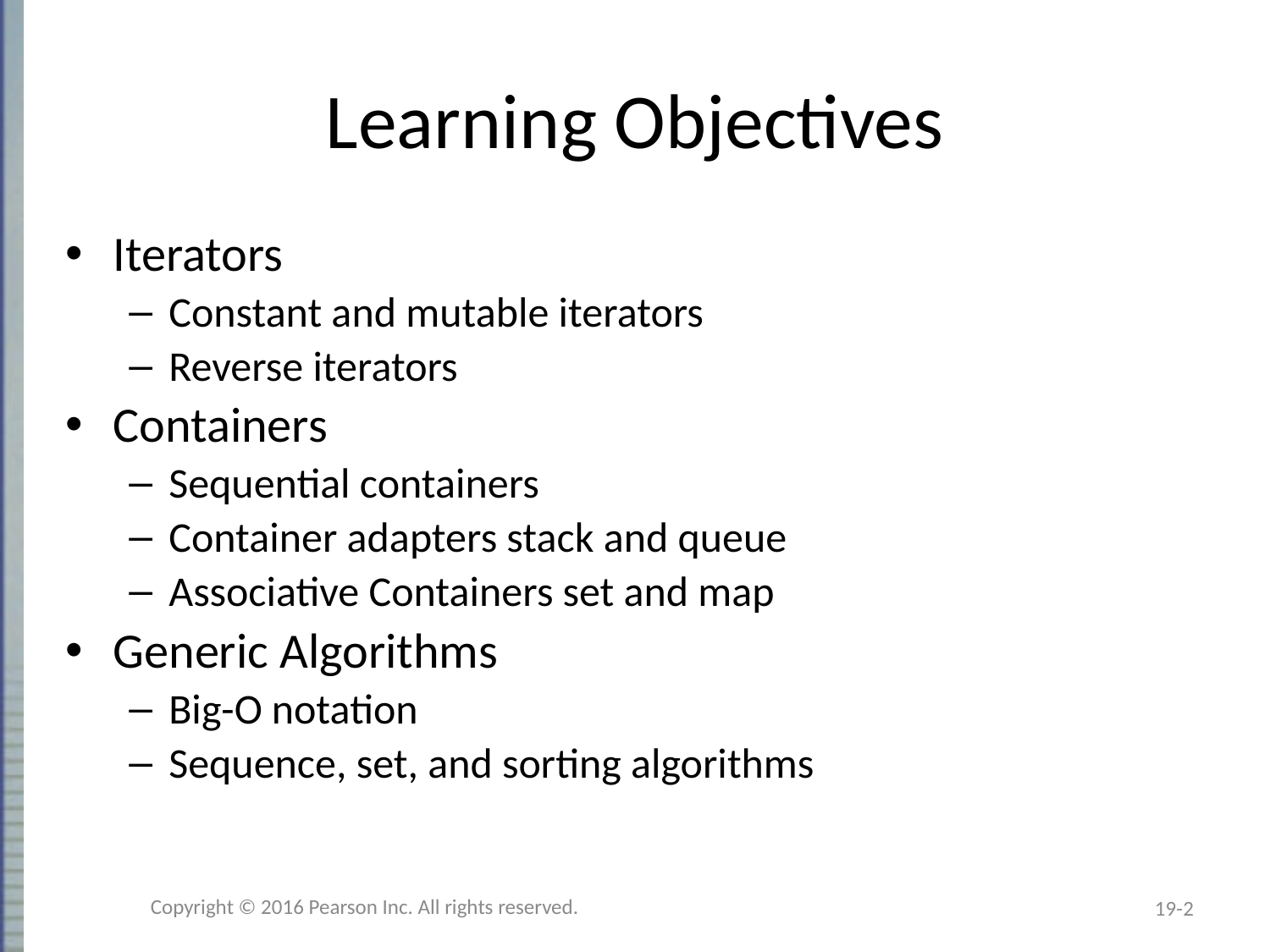

# Learning Objectives
Iterators
Constant and mutable iterators
Reverse iterators
Containers
Sequential containers
Container adapters stack and queue
Associative Containers set and map
Generic Algorithms
Big-O notation
Sequence, set, and sorting algorithms
Copyright © 2016 Pearson Inc. All rights reserved.
19-2